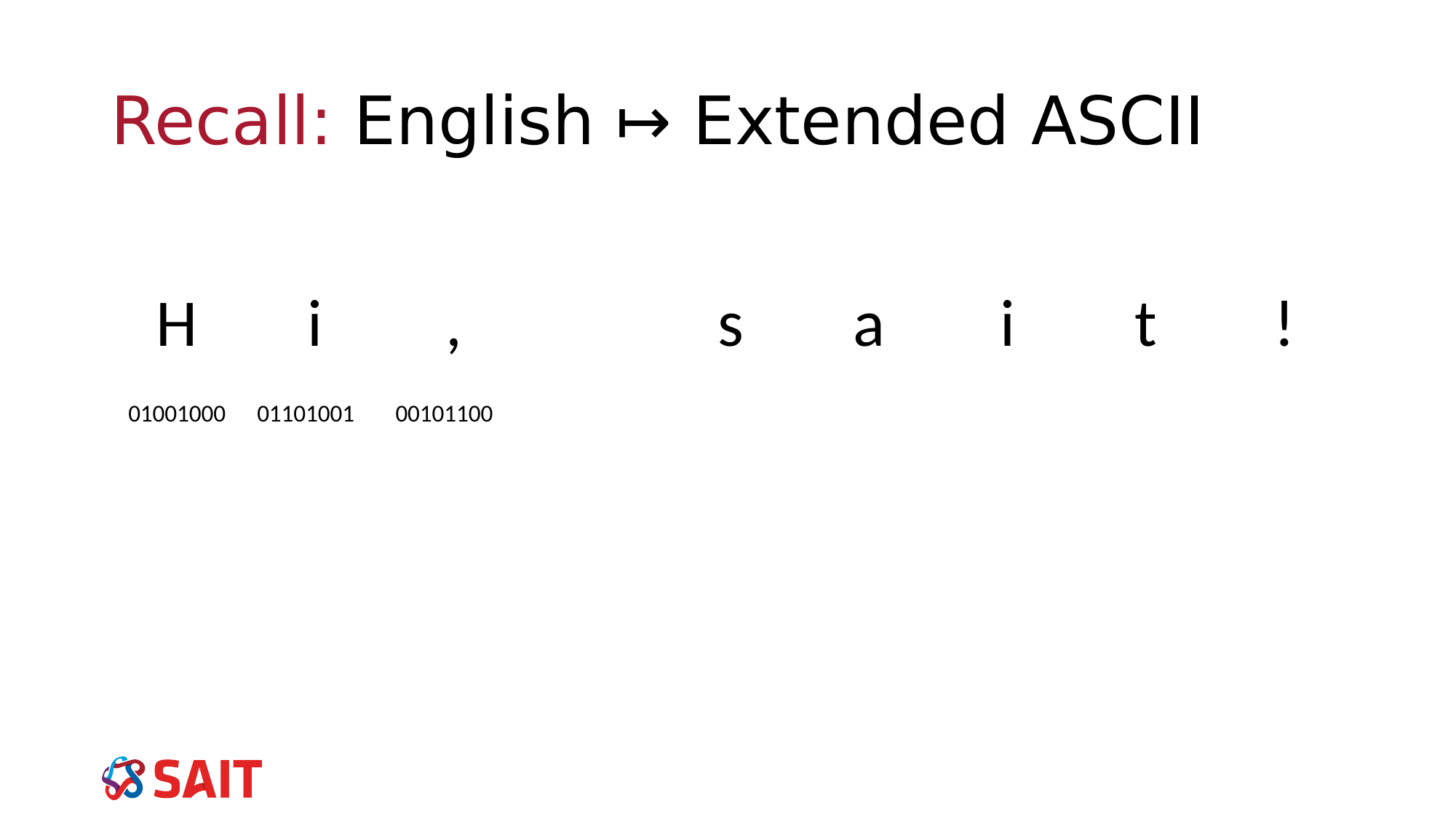

# Recall: English ↦ Extended ASCII
| H | i | , |  | s | a | i | t | ! |
| --- | --- | --- | --- | --- | --- | --- | --- | --- |
| 01001000 | 01101001 | 00101100 |  |  |  |  |  |  |